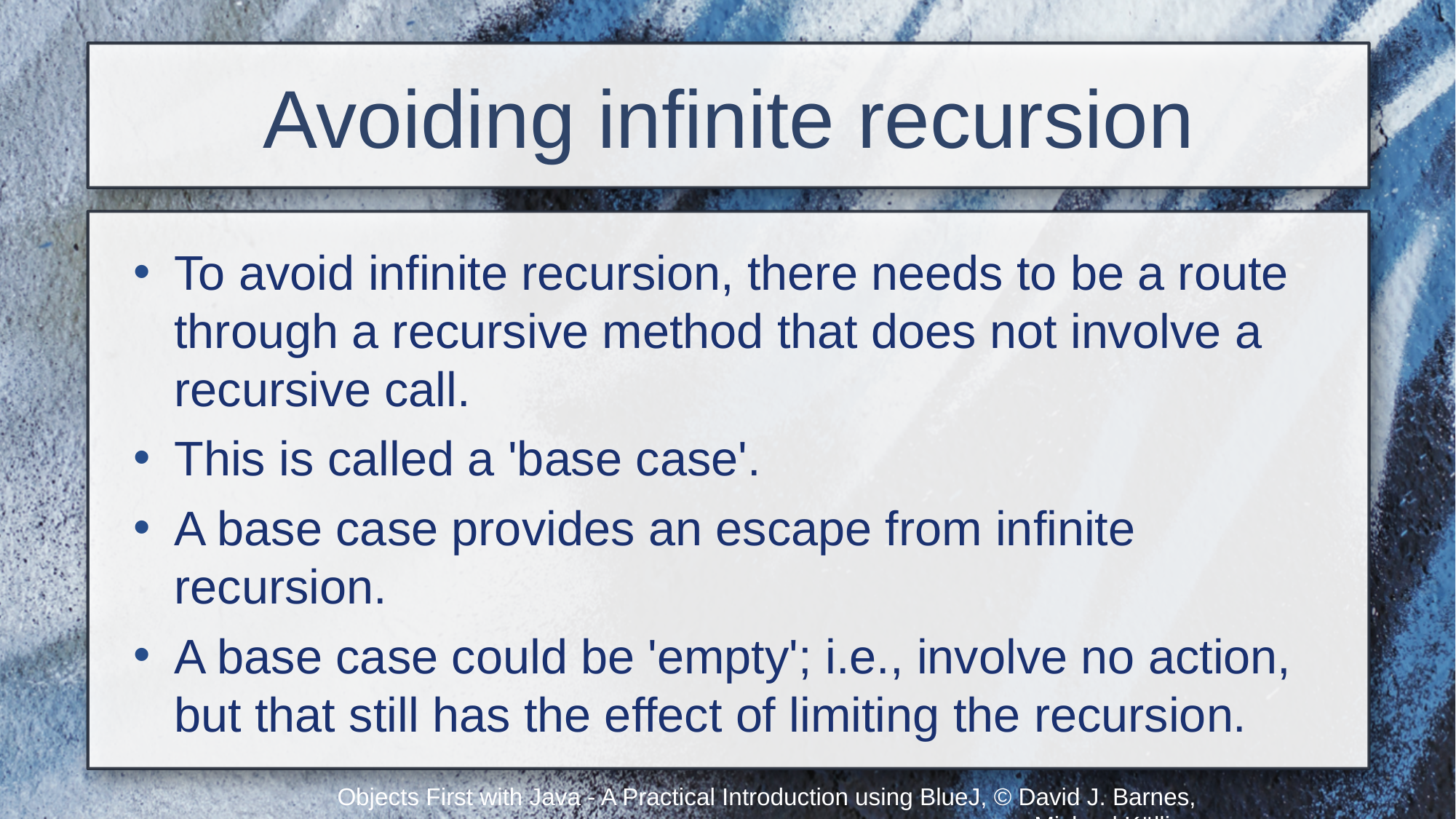

# Avoiding infinite recursion
To avoid infinite recursion, there needs to be a route through a recursive method that does not involve a recursive call.
This is called a 'base case'.
A base case provides an escape from infinite recursion.
A base case could be 'empty'; i.e., involve no action, but that still has the effect of limiting the recursion.